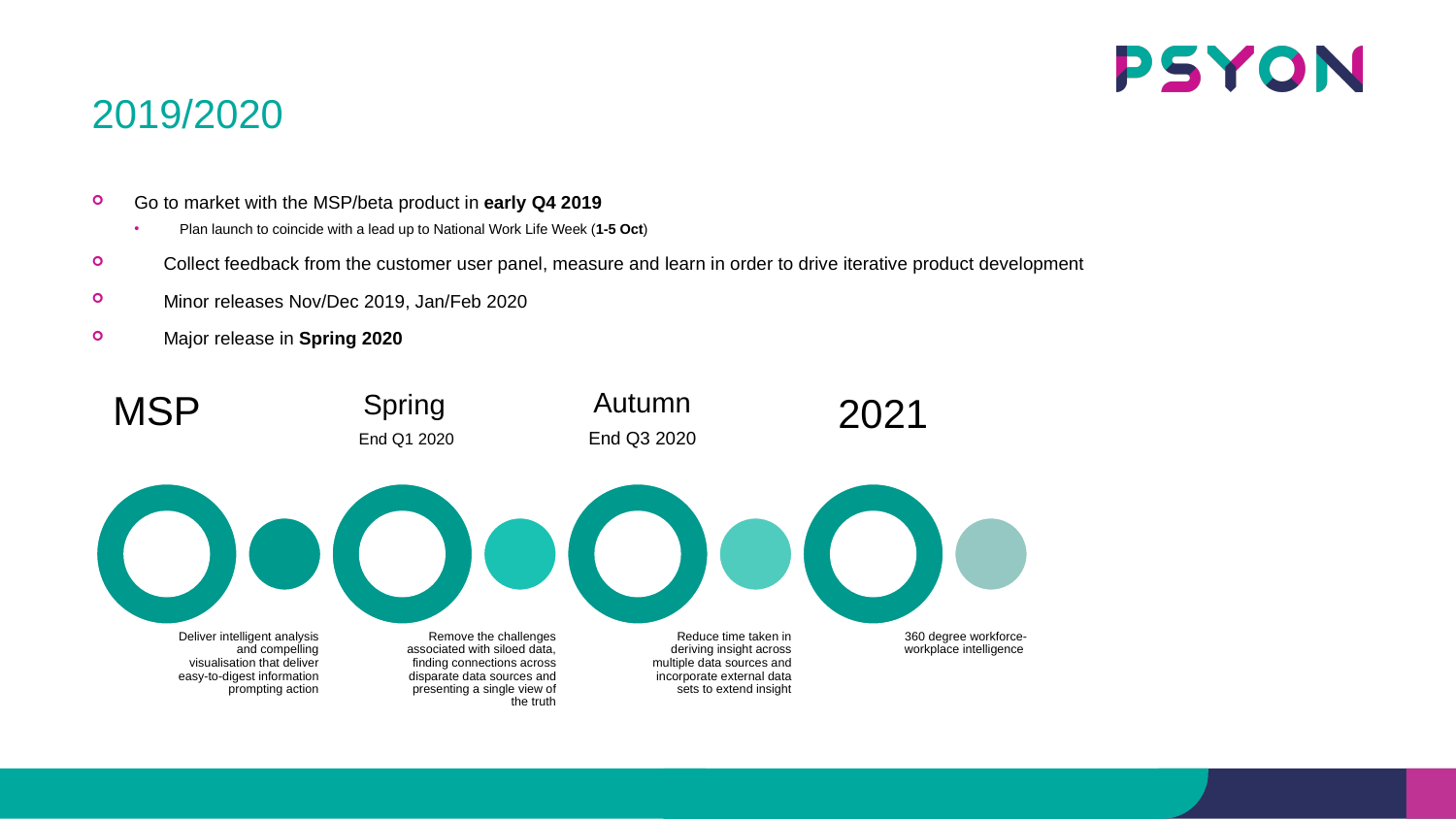

# 2019/2020
Go to market with the MSP/beta product in early Q4 2019
Plan launch to coincide with a lead up to National Work Life Week (1-5 Oct)
Collect feedback from the customer user panel, measure and learn in order to drive iterative product development
Minor releases Nov/Dec 2019, Jan/Feb 2020
Major release in Spring 2020
MSP
Deliver intelligent analysis and compelling visualisation that deliver easy-to-digest information prompting action
Spring
 End Q1 2020
Remove the challenges associated with siloed data, finding connections across disparate data sources and presenting a single view of the truth
Autumn
End Q3 2020
Reduce time taken in deriving insight across multiple data sources and incorporate external data sets to extend insight
2021
360 degree workforce-workplace intelligence